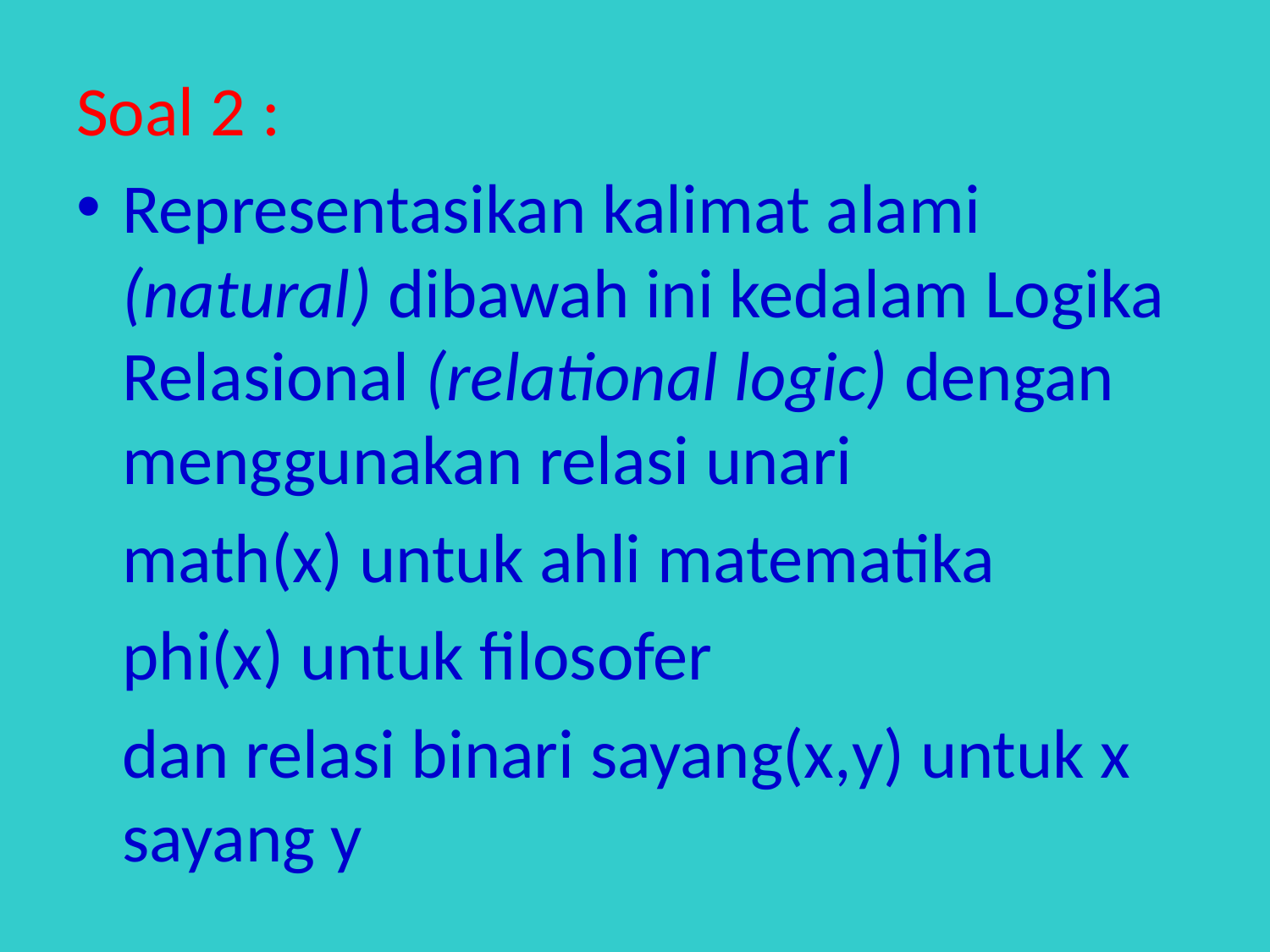

Soal 2 :
Representasikan kalimat alami (natural) dibawah ini kedalam Logika Relasional (relational logic) dengan menggunakan relasi unari
	math(x) untuk ahli matematika
	phi(x) untuk filosofer
	dan relasi binari sayang(x,y) untuk x sayang y